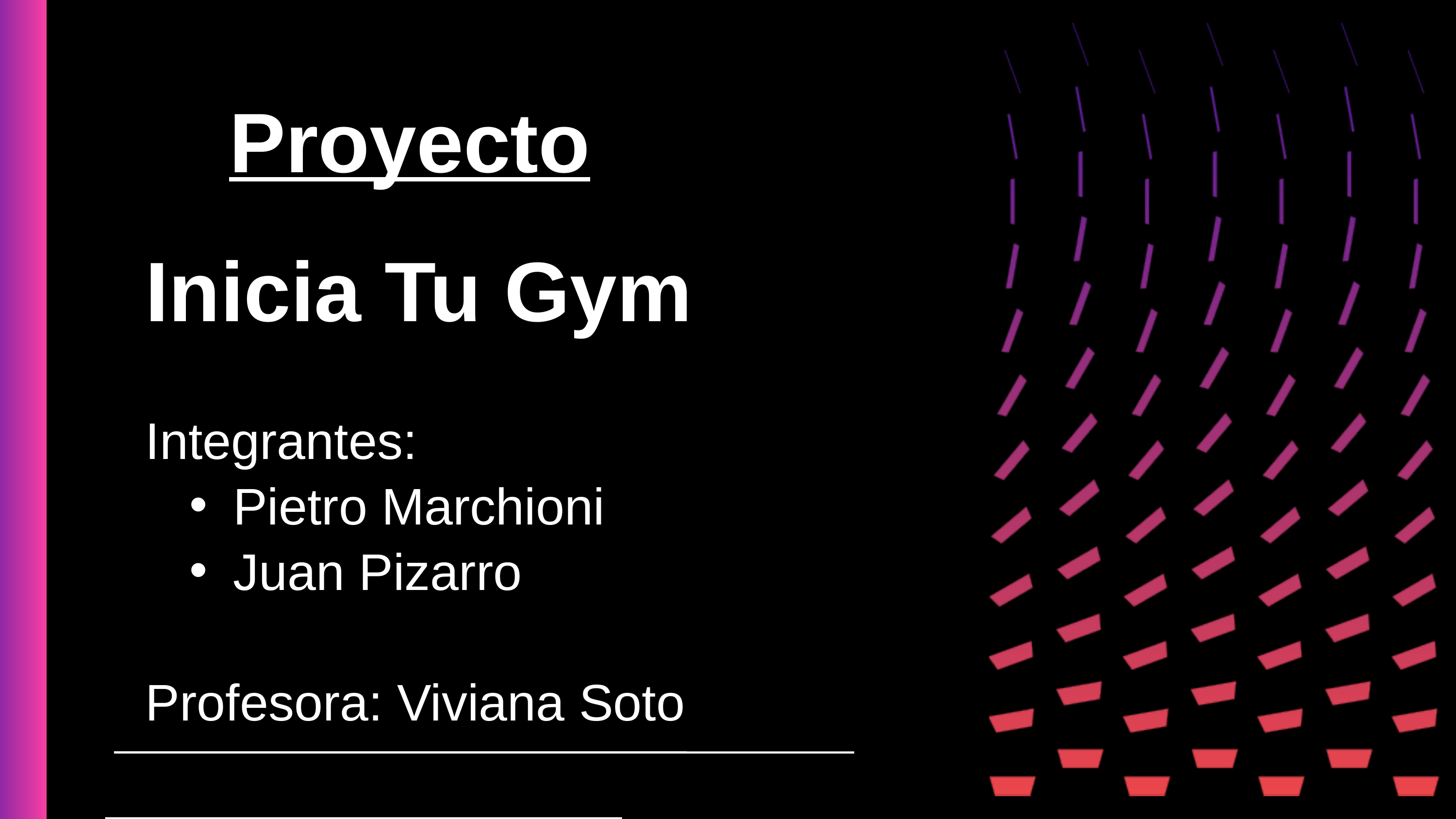

Proyecto

Inicia Tu Gym

Integrantes:
Pietro Marchioni
Juan Pizarro

Profesora: Viviana Soto